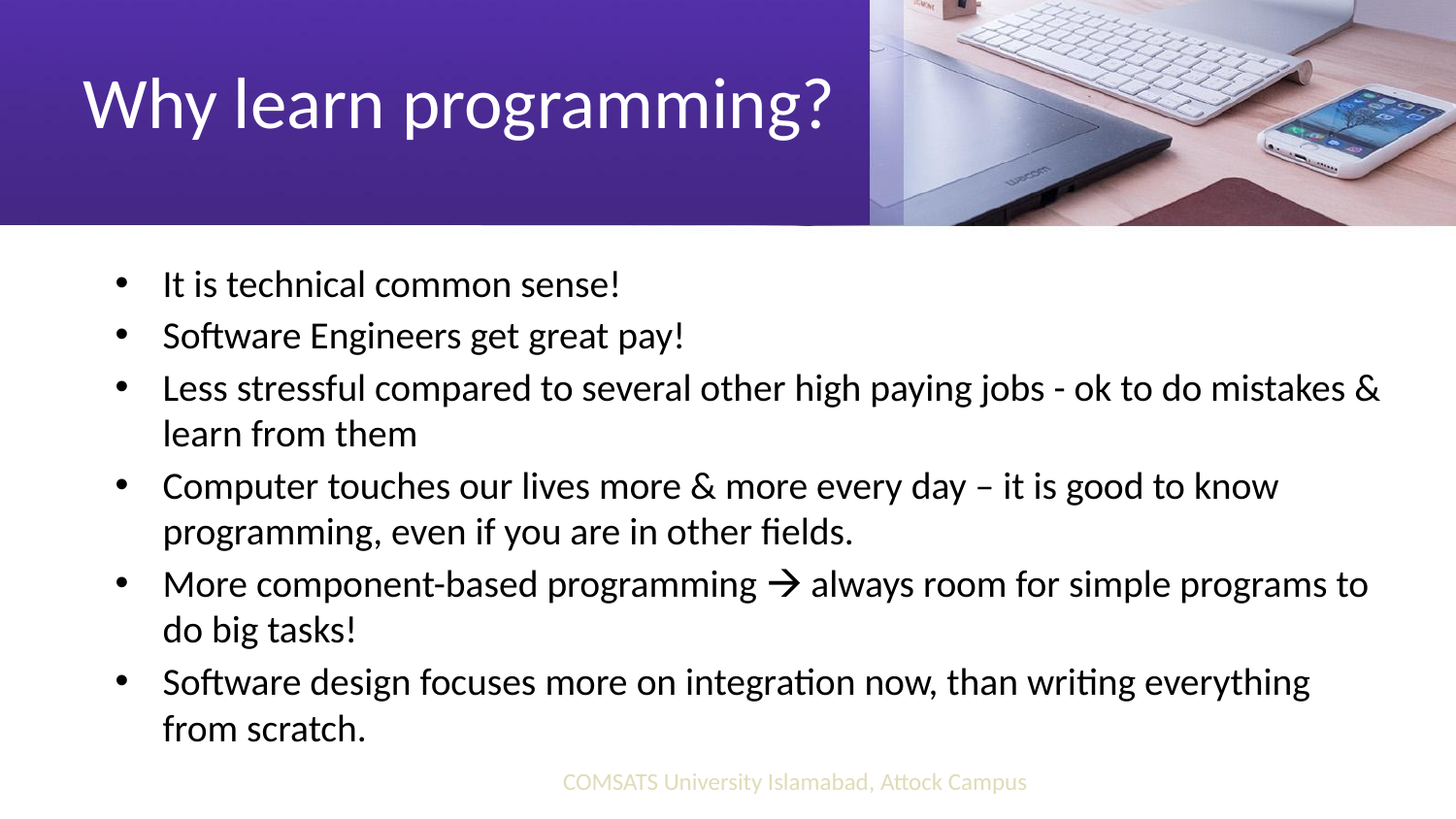

# Why learn programming?
It is technical common sense!
Software Engineers get great pay!
Less stressful compared to several other high paying jobs - ok to do mistakes & learn from them
Computer touches our lives more & more every day – it is good to know programming, even if you are in other fields.
More component-based programming 🡪 always room for simple programs to do big tasks!
Software design focuses more on integration now, than writing everything from scratch.
COMSATS University Islamabad, Attock Campus